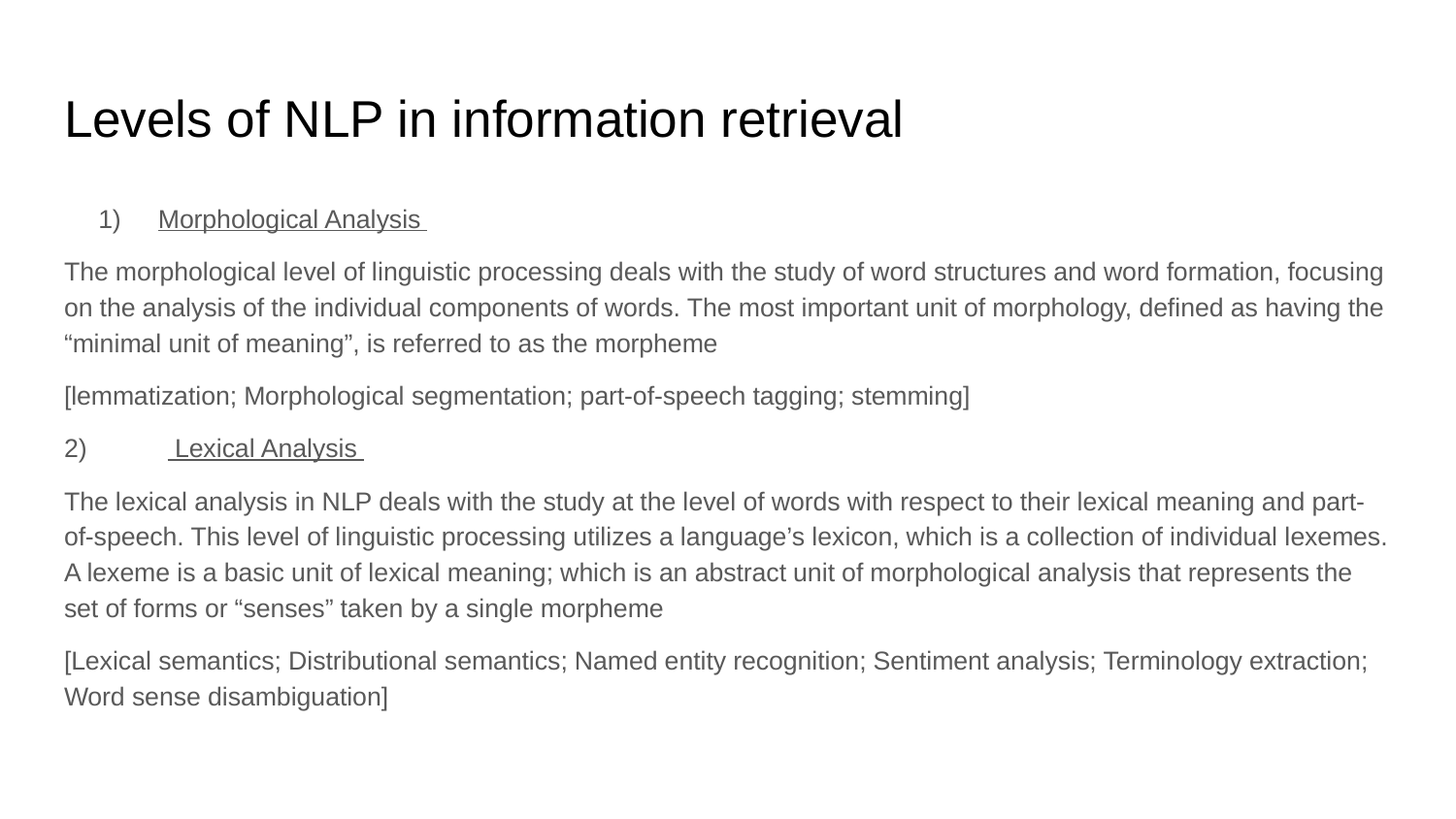

# Levels of NLP in information retrieval
Morphological Analysis
The morphological level of linguistic processing deals with the study of word structures and word formation, focusing on the analysis of the individual components of words. The most important unit of morphology, defined as having the “minimal unit of meaning”, is referred to as the morpheme
[lemmatization; Morphological segmentation; part-of-speech tagging; stemming]
2)	 Lexical Analysis
The lexical analysis in NLP deals with the study at the level of words with respect to their lexical meaning and part-of-speech. This level of linguistic processing utilizes a language’s lexicon, which is a collection of individual lexemes. A lexeme is a basic unit of lexical meaning; which is an abstract unit of morphological analysis that represents the set of forms or “senses” taken by a single morpheme
[Lexical semantics; Distributional semantics; Named entity recognition; Sentiment analysis; Terminology extraction; Word sense disambiguation]